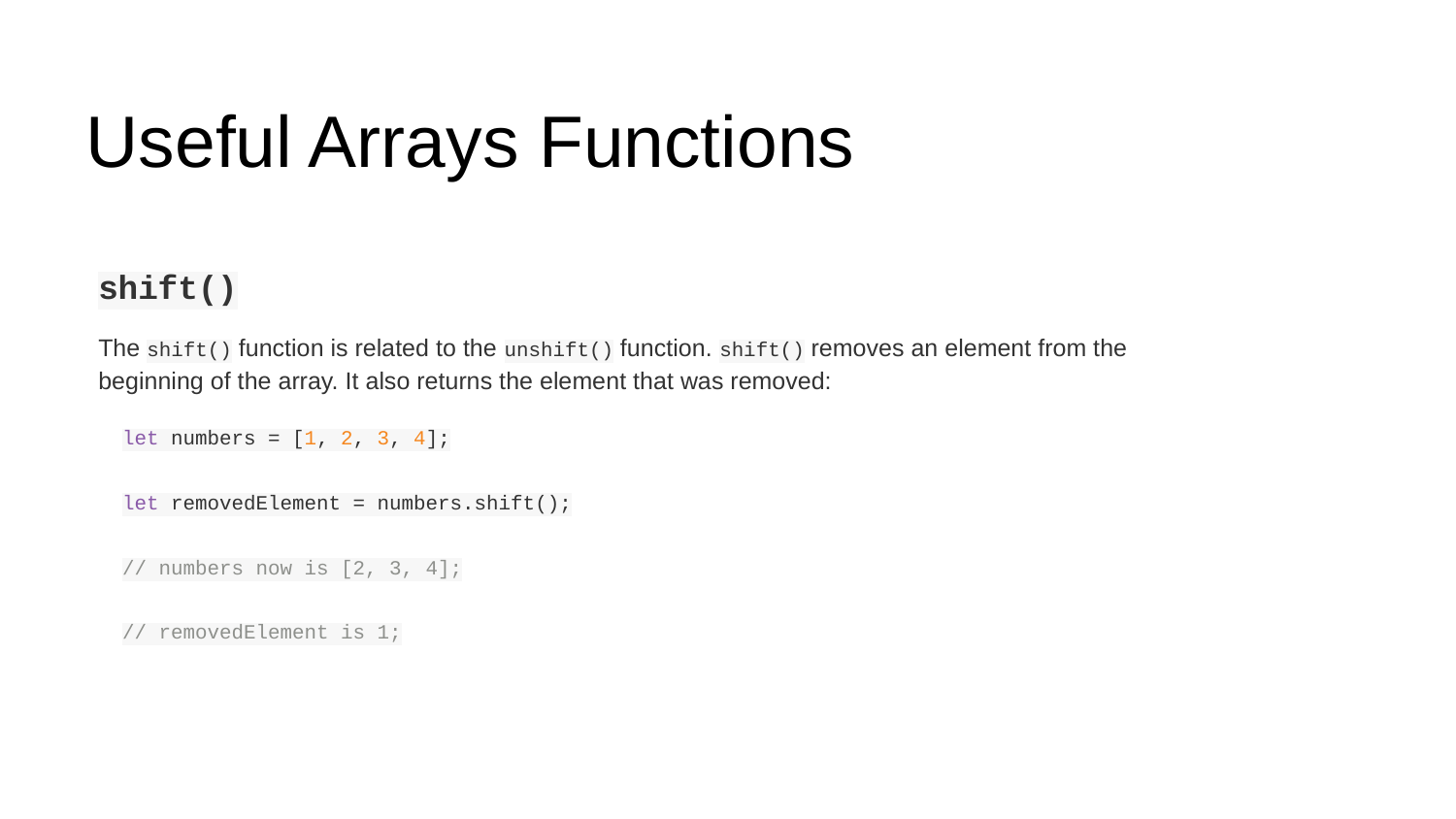

Useful Arrays Functions
shift()
The shift() function is related to the unshift() function. shift() removes an element from the beginning of the array. It also returns the element that was removed:
let numbers = [1, 2, 3, 4];
let removedElement = numbers.shift();
// numbers now is [2, 3, 4];
// removedElement is 1;